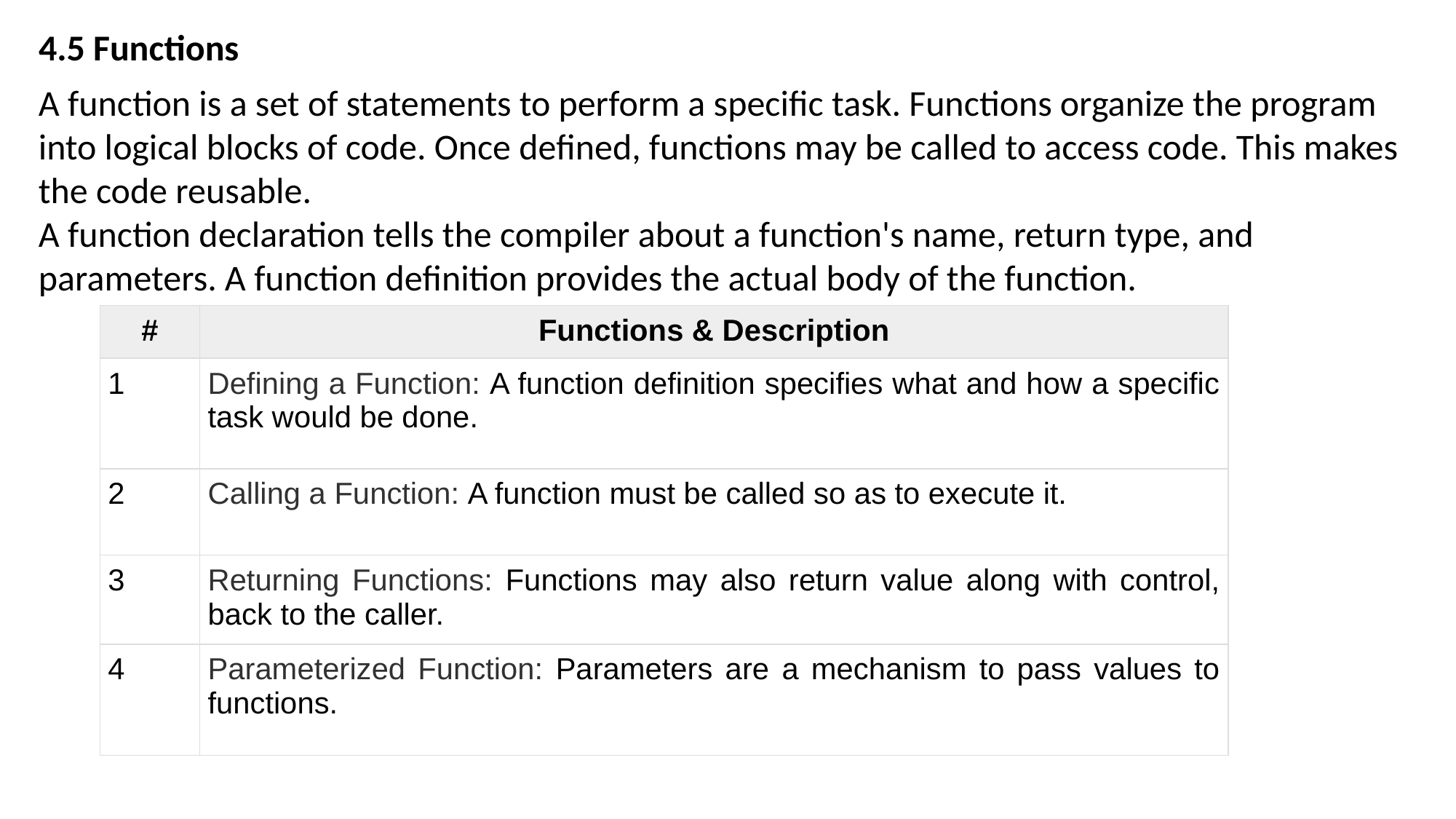

4.5 Functions
A function is a set of statements to perform a specific task. Functions organize the program into logical blocks of code. Once defined, functions may be called to access code. This makes the code reusable.
A function declaration tells the compiler about a function's name, return type, and parameters. A function definition provides the actual body of the function.
| # | Functions & Description |
| --- | --- |
| 1 | Defining a Function: A function definition specifies what and how a specific task would be done. |
| 2 | Calling a Function: A function must be called so as to execute it. |
| 3 | Returning Functions: Functions may also return value along with control, back to the caller. |
| 4 | Parameterized Function: Parameters are a mechanism to pass values to functions. |